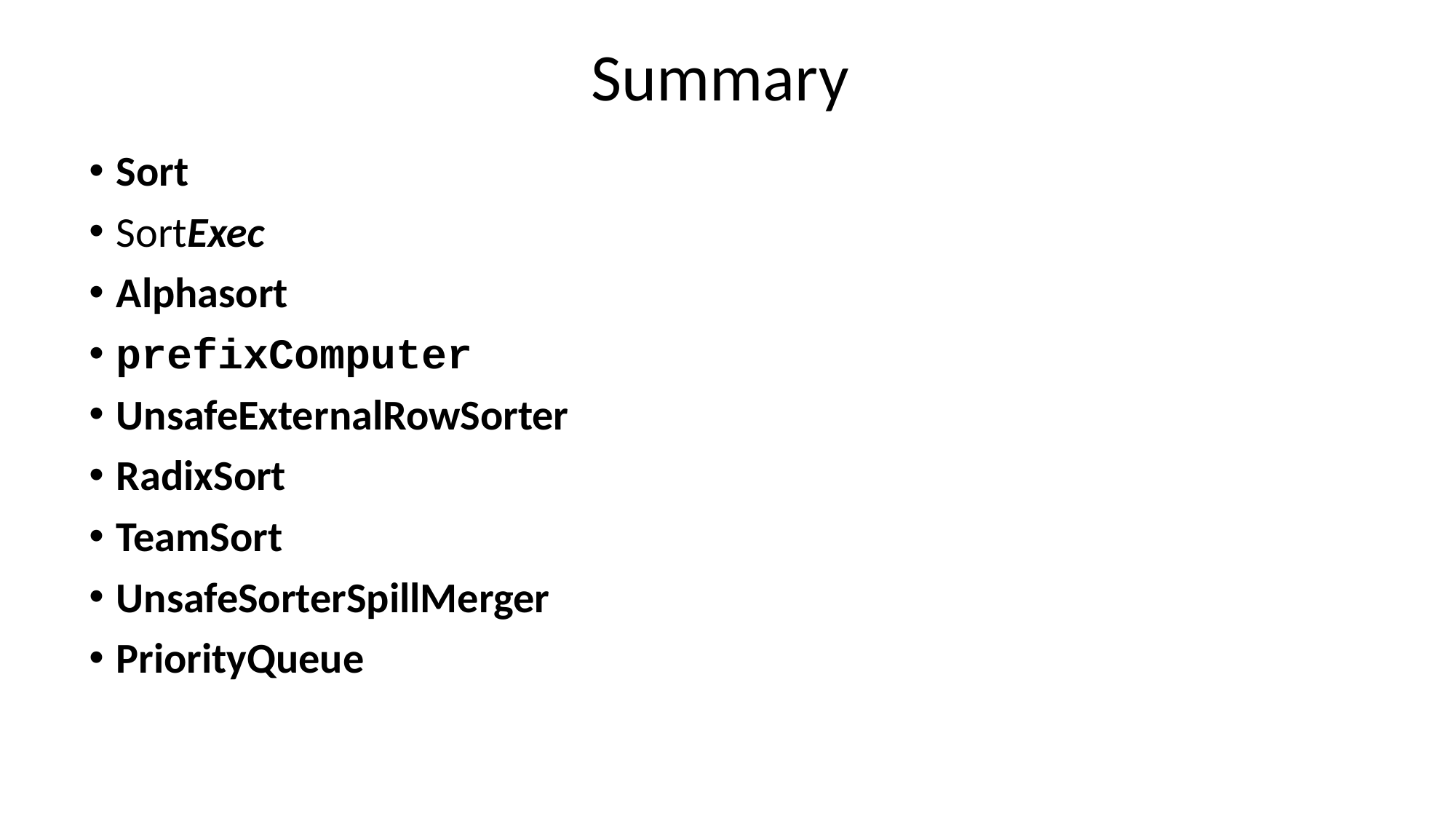

# Summary
Sort
SortExec
Alphasort
prefixComputer
UnsafeExternalRowSorter
RadixSort
TeamSort
UnsafeSorterSpillMerger
PriorityQueue